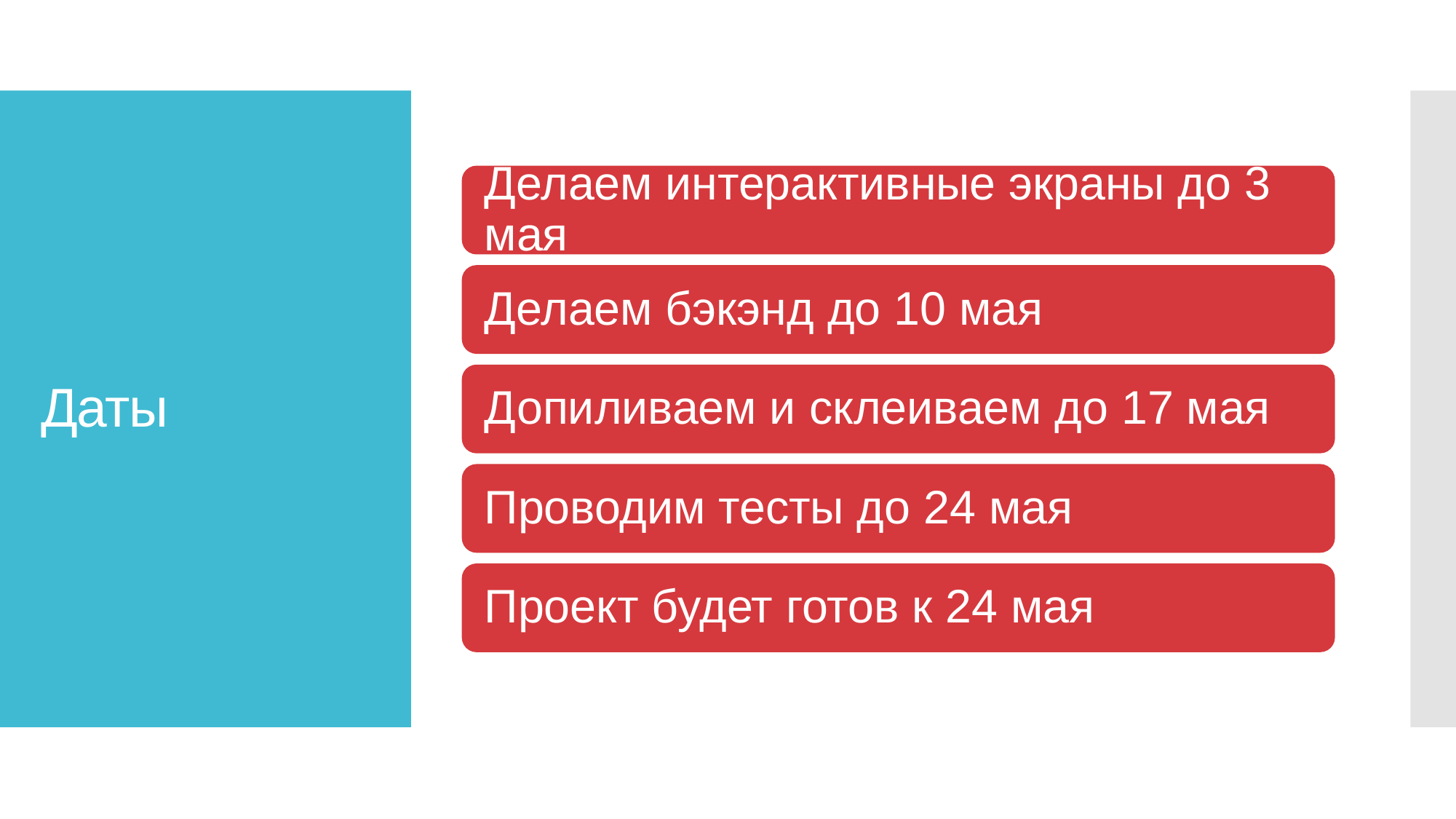

Делаем интерактивные экраны до 3 мая
Делаем бэкэнд до 10 мая
Допиливаем и склеиваем до 17 мая
Проводим тесты до 24 мая
Проект будет готов к 24 мая
# Даты